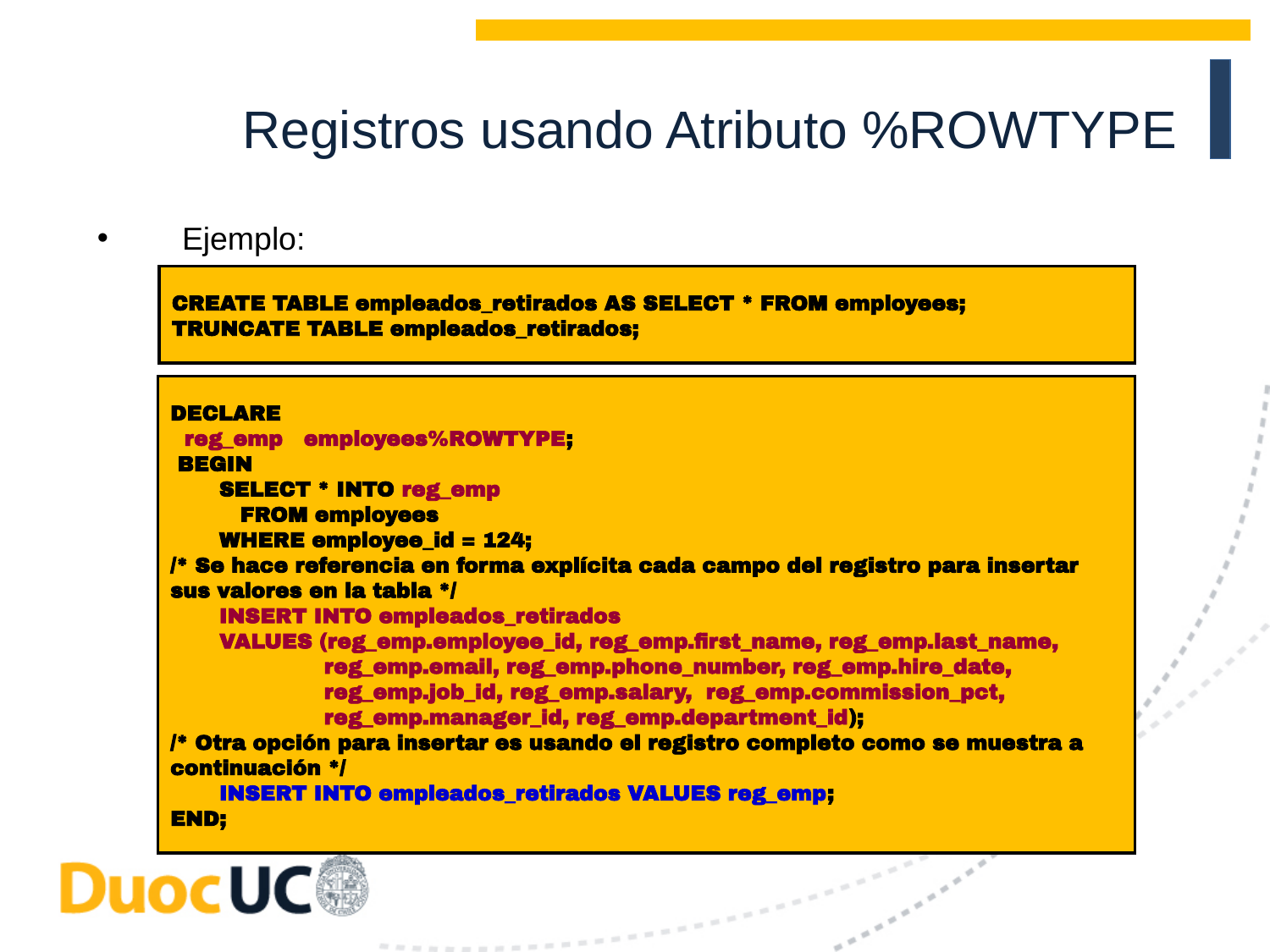

Registros usando Atributo %ROWTYPE
Ejemplo:

CREATE TABLE empleados_retirados AS SELECT * FROM employees;
TRUNCATE TABLE empleados_retirados;

DECLARE
  reg_emp   employees%ROWTYPE;
 BEGIN
       SELECT * INTO reg_emp
          FROM employees
       WHERE employee_id = 124;
/* Se hace referencia en forma explícita cada campo del registro para insertar sus valores en la tabla */
       INSERT INTO empleados_retirados
       VALUES (reg_emp.employee_id, reg_emp.first_name, reg_emp.last_name,
                      reg_emp.email, reg_emp.phone_number, reg_emp.hire_date,
                      reg_emp.job_id, reg_emp.salary,  reg_emp.commission_pct,
                      reg_emp.manager_id, reg_emp.department_id);
/* Otra opción para insertar es usando el registro completo como se muestra a continuación */
       INSERT INTO empleados_retirados VALUES reg_emp;
END;